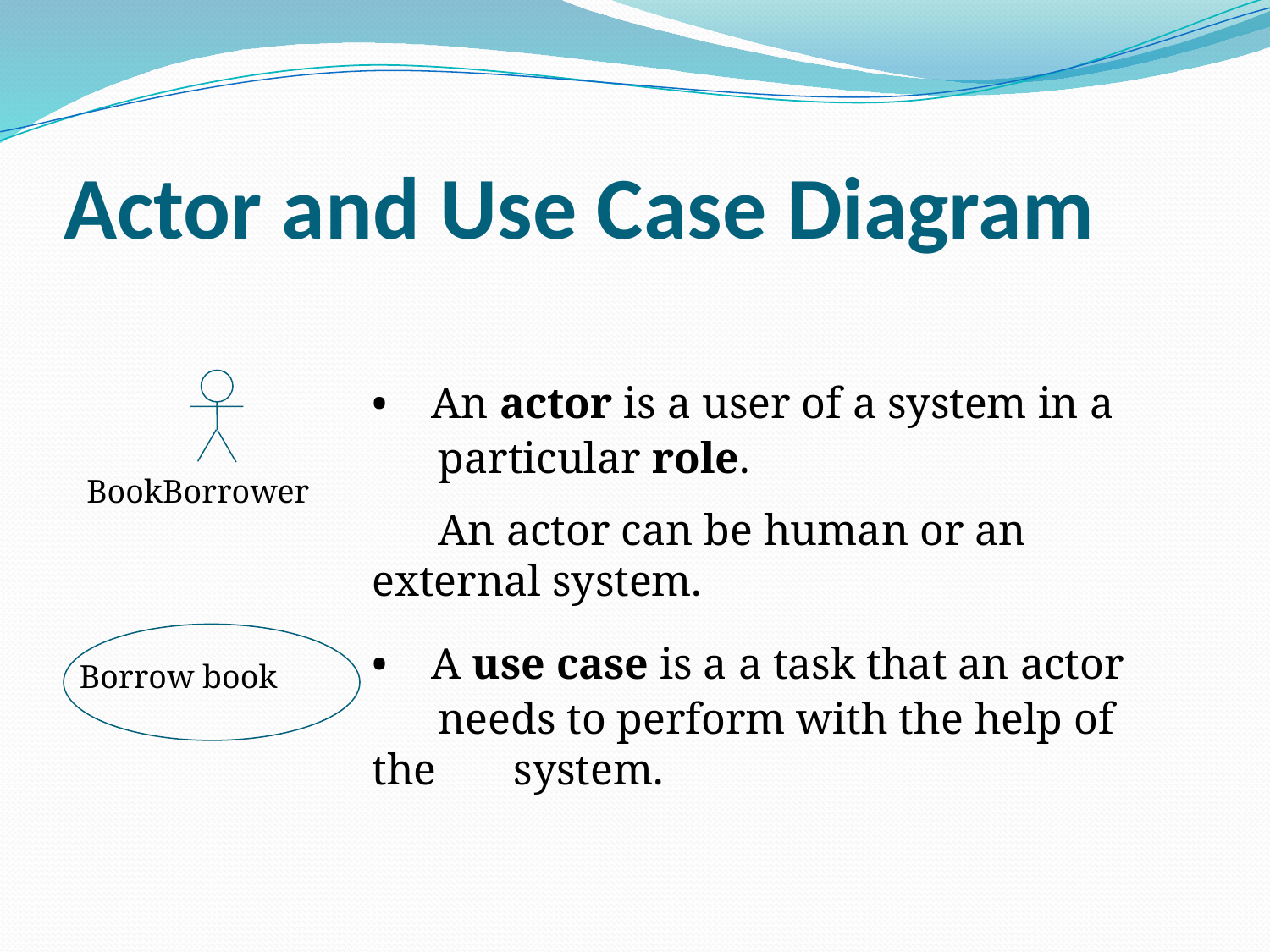

# Actor and Use Case Diagram

•    An actor is a user of a system in a
      particular role.
      An actor can be human or an external system.
•    A use case is a a task that an actor
      needs to perform with the help of the       system.
BookBorrower

Borrow book